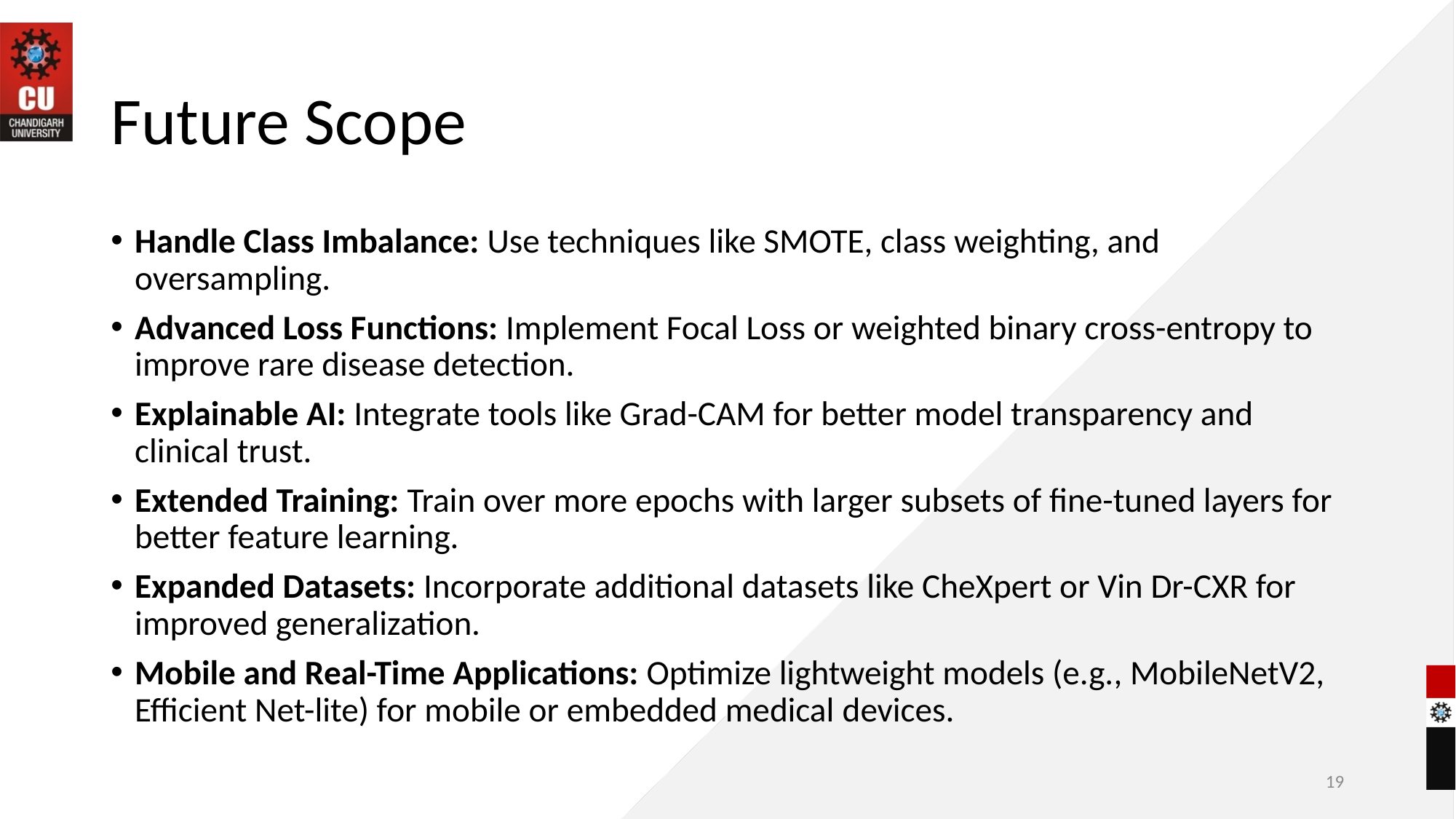

# Future Scope
Handle Class Imbalance: Use techniques like SMOTE, class weighting, and oversampling.
Advanced Loss Functions: Implement Focal Loss or weighted binary cross-entropy to improve rare disease detection.
Explainable AI: Integrate tools like Grad-CAM for better model transparency and clinical trust.
Extended Training: Train over more epochs with larger subsets of fine-tuned layers for better feature learning.
Expanded Datasets: Incorporate additional datasets like CheXpert or Vin Dr-CXR for improved generalization.
Mobile and Real-Time Applications: Optimize lightweight models (e.g., MobileNetV2, Efficient Net-lite) for mobile or embedded medical devices.
19